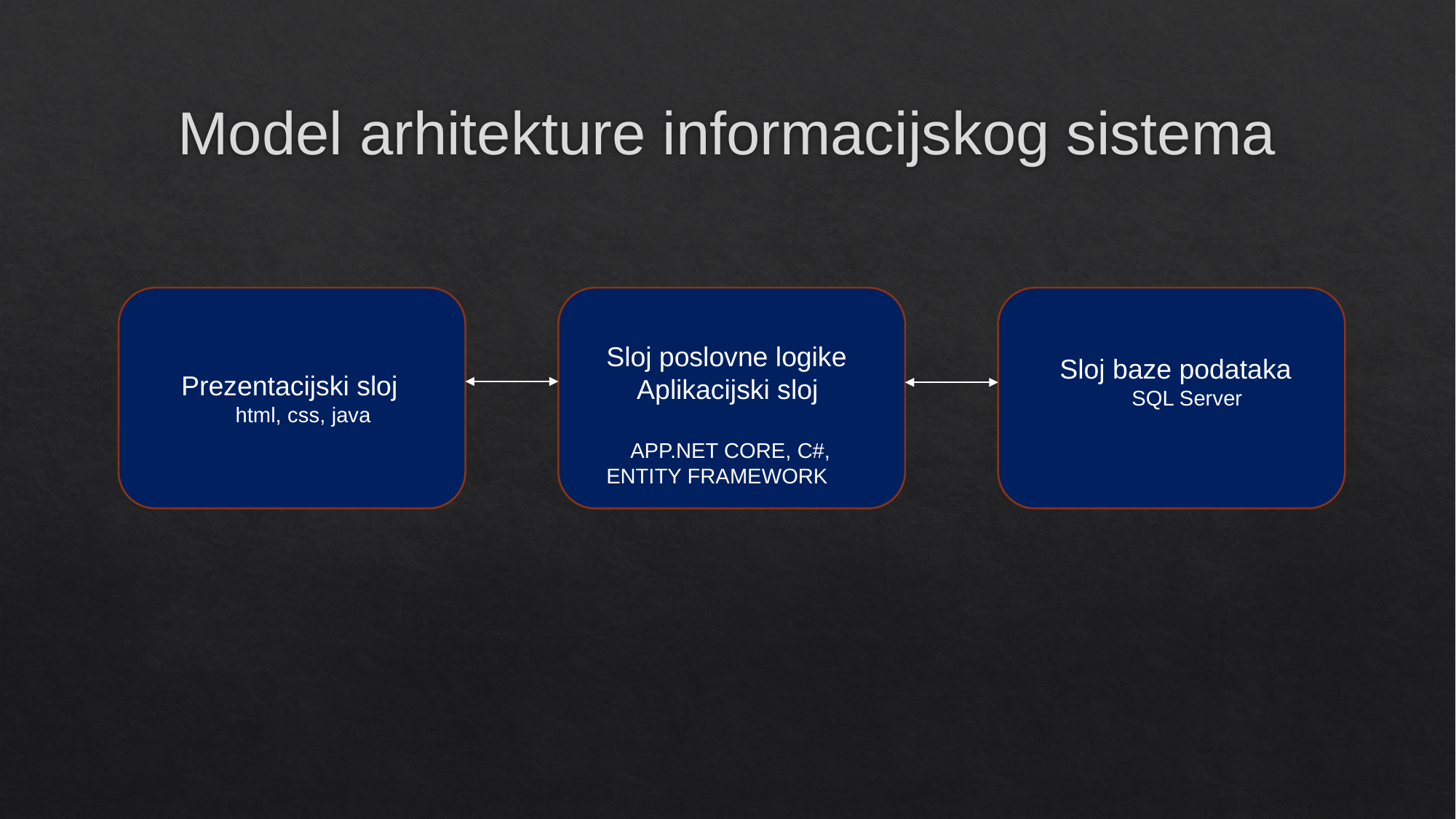

# Model arhitekture informacijskog sistema

Sloj poslovne logike
    Aplikacijski sloj

    APP.NET CORE, C#,    ENTITY FRAMEWORK
Sloj baze podataka
            SQL Server
Prezentacijski sloj
         html, css, java